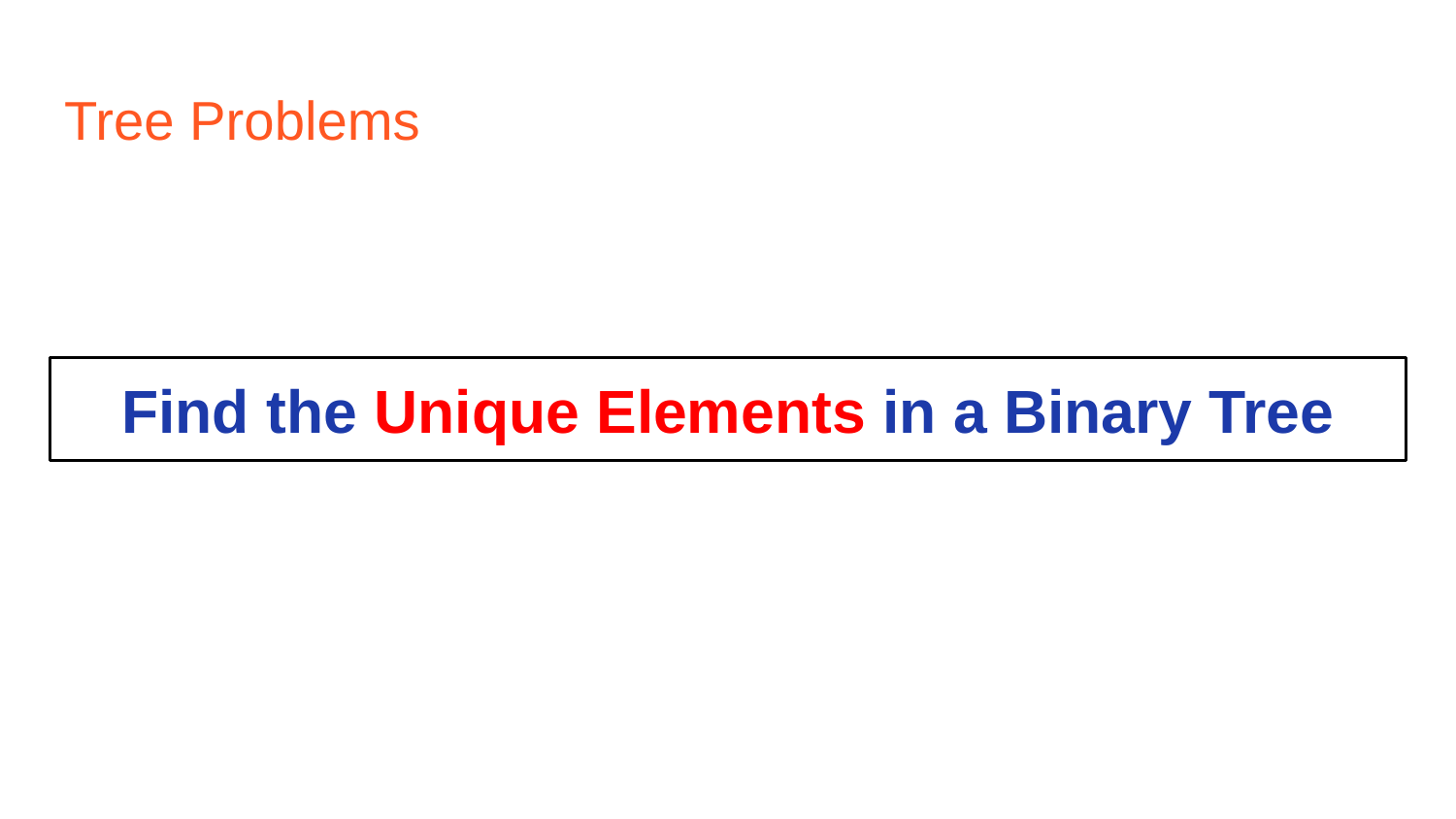

# Tree Problems
Find the Unique Elements in a Binary Tree